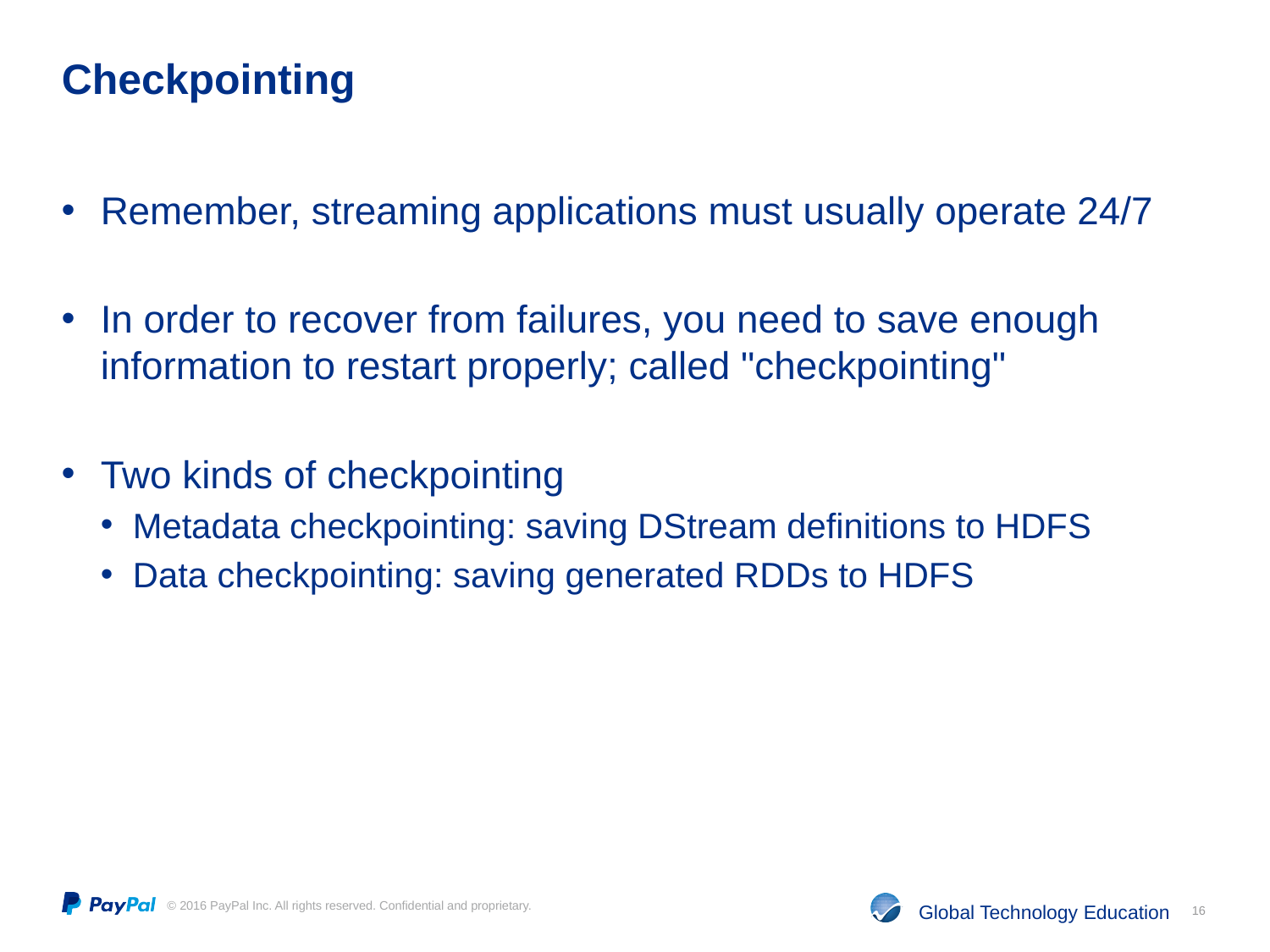

# Checkpointing
Remember, streaming applications must usually operate 24/7

In order to recover from failures, you need to save enough information to restart properly; called "checkpointing"

Two kinds of checkpointing
Metadata checkpointing: saving DStream definitions to HDFS
Data checkpointing: saving generated RDDs to HDFS
16